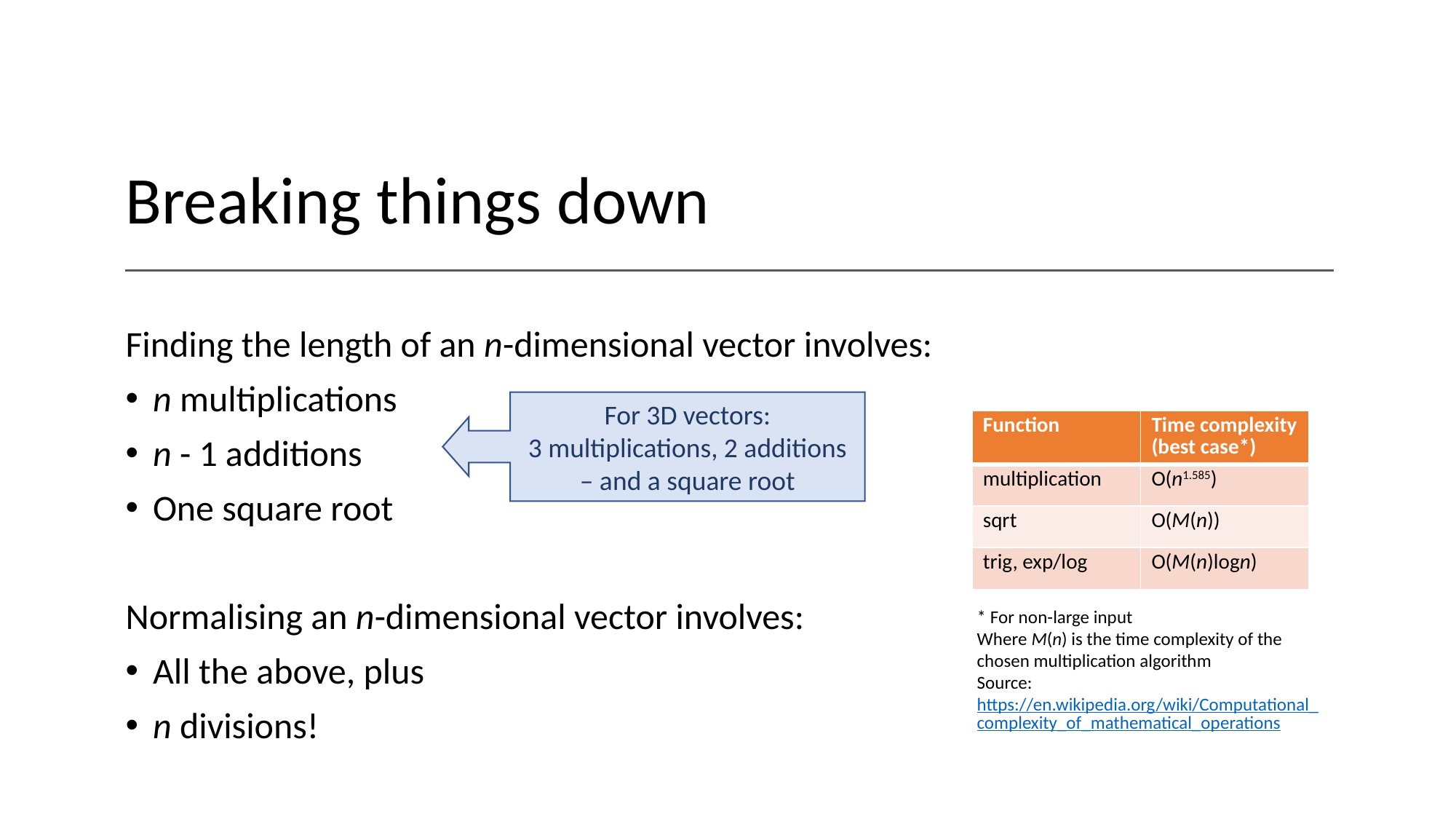

# Breaking things down
Finding the length of an n-dimensional vector involves:
n multiplications
n - 1 additions
One square root

Normalising an n-dimensional vector involves:
All the above, plus
n divisions!

For 3D vectors:
3 multiplications, 2 additions – and a square root
| Function | Time complexity (best case\*) |
| --- | --- |
| multiplication | O(n1.585) |
| sqrt | O(M(n)) |
| trig, exp/log | O(M(n)logn) |
* For non-large input
Where M(n) is the time complexity of the chosen multiplication algorithm
Source: https://en.wikipedia.org/wiki/Computational_complexity_of_mathematical_operations